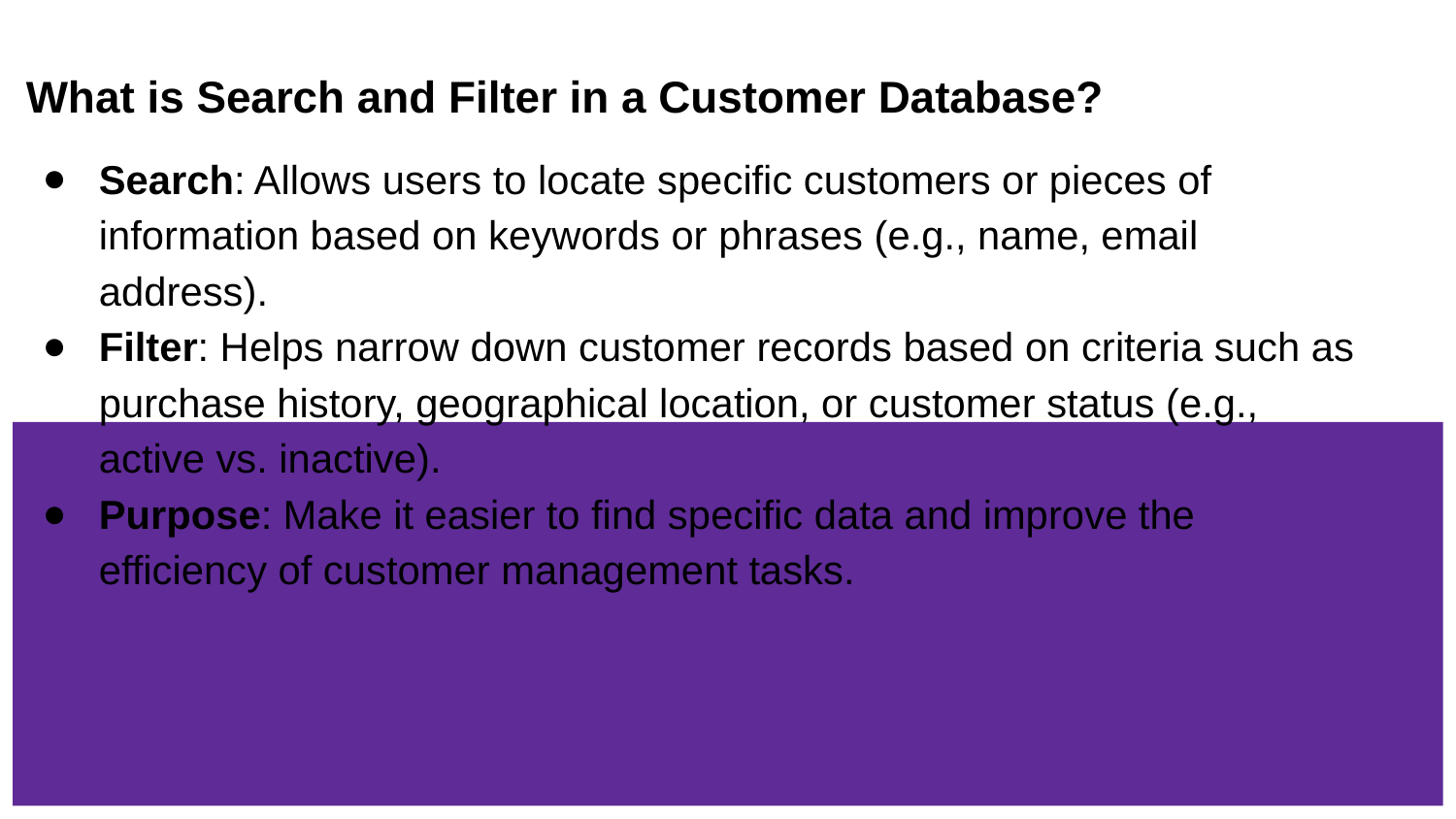

# What is Search and Filter in a Customer Database?
Search: Allows users to locate specific customers or pieces of information based on keywords or phrases (e.g., name, email address).
Filter: Helps narrow down customer records based on criteria such as purchase history, geographical location, or customer status (e.g., active vs. inactive).
Purpose: Make it easier to find specific data and improve the efficiency of customer management tasks.